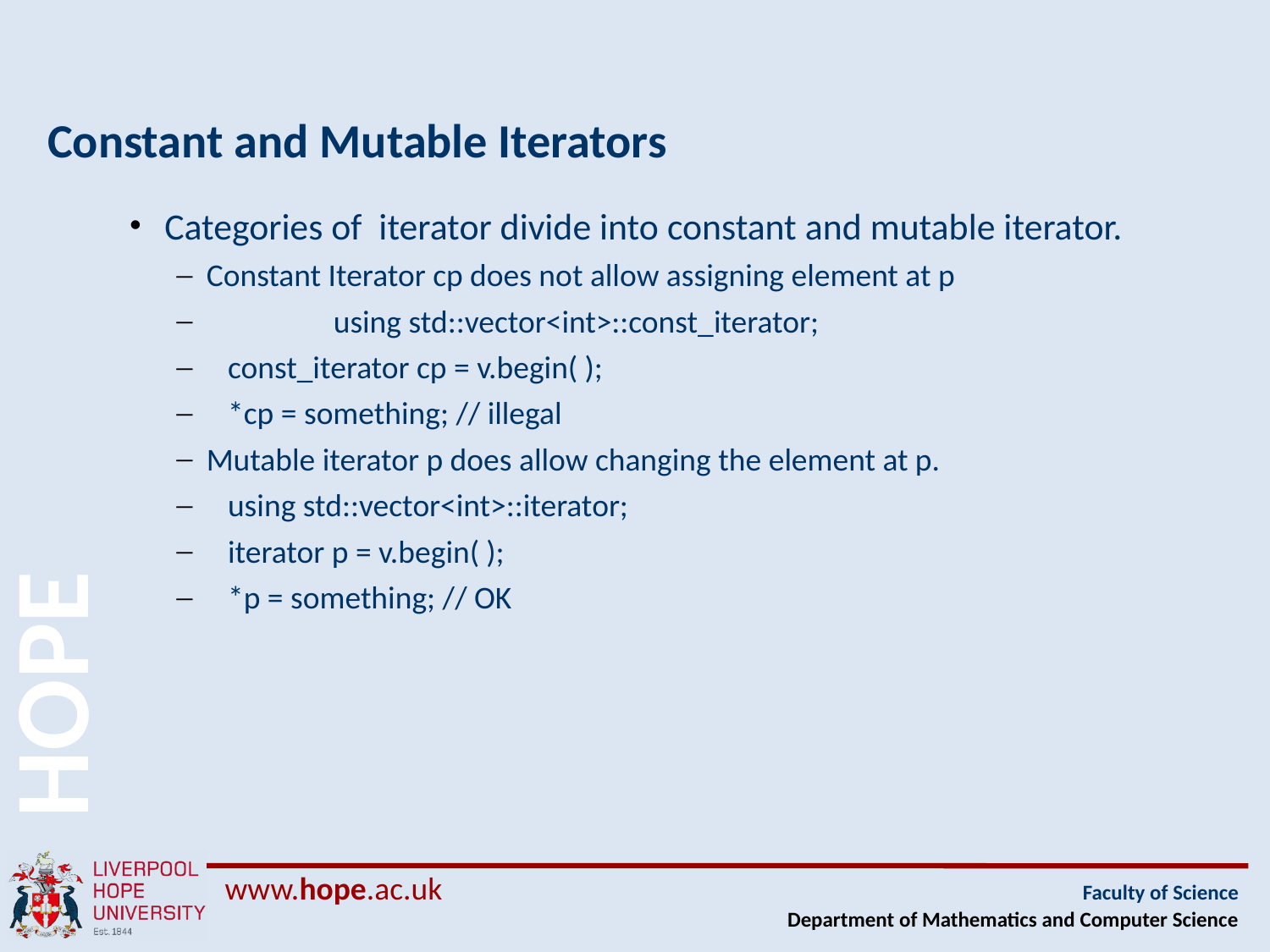

# Constant and Mutable Iterators
Categories of  iterator divide into constant and mutable iterator.
Constant Iterator cp does not allow assigning element at p
	using std::vector<int>::const_iterator;
   const_iterator cp = v.begin( );
   *cp = something; // illegal
Mutable iterator p does allow changing the element at p.
   using std::vector<int>::iterator;
   iterator p = v.begin( );
   *p = something; // OK